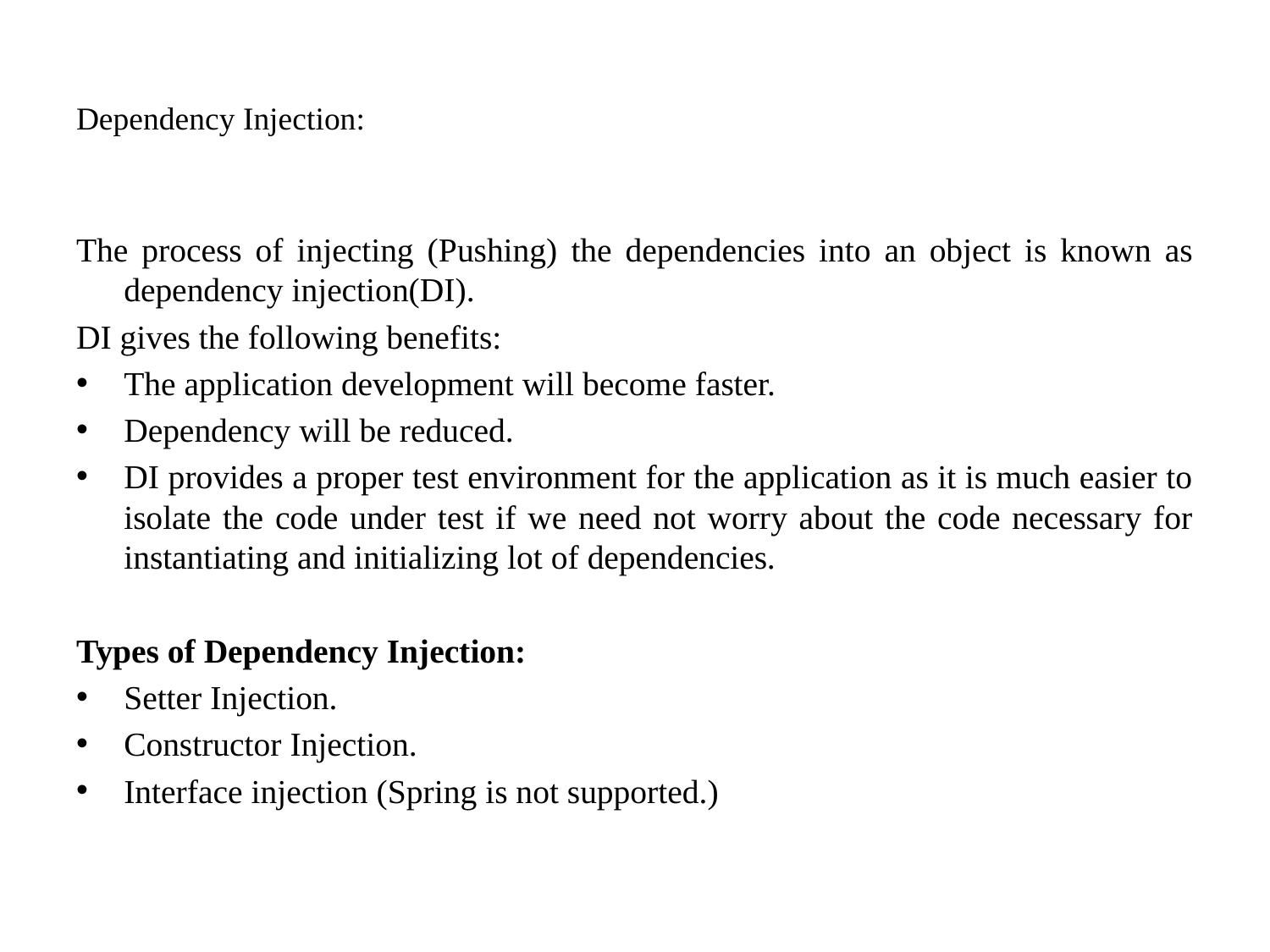

# Dependency Injection:
The process of injecting (Pushing) the dependencies into an object is known as dependency injection(DI).
DI gives the following benefits:
The application development will become faster.
Dependency will be reduced.
DI provides a proper test environment for the application as it is much easier to isolate the code under test if we need not worry about the code necessary for instantiating and initializing lot of dependencies.

Types of Dependency Injection:
Setter Injection.
Constructor Injection.
Interface injection (Spring is not supported.)